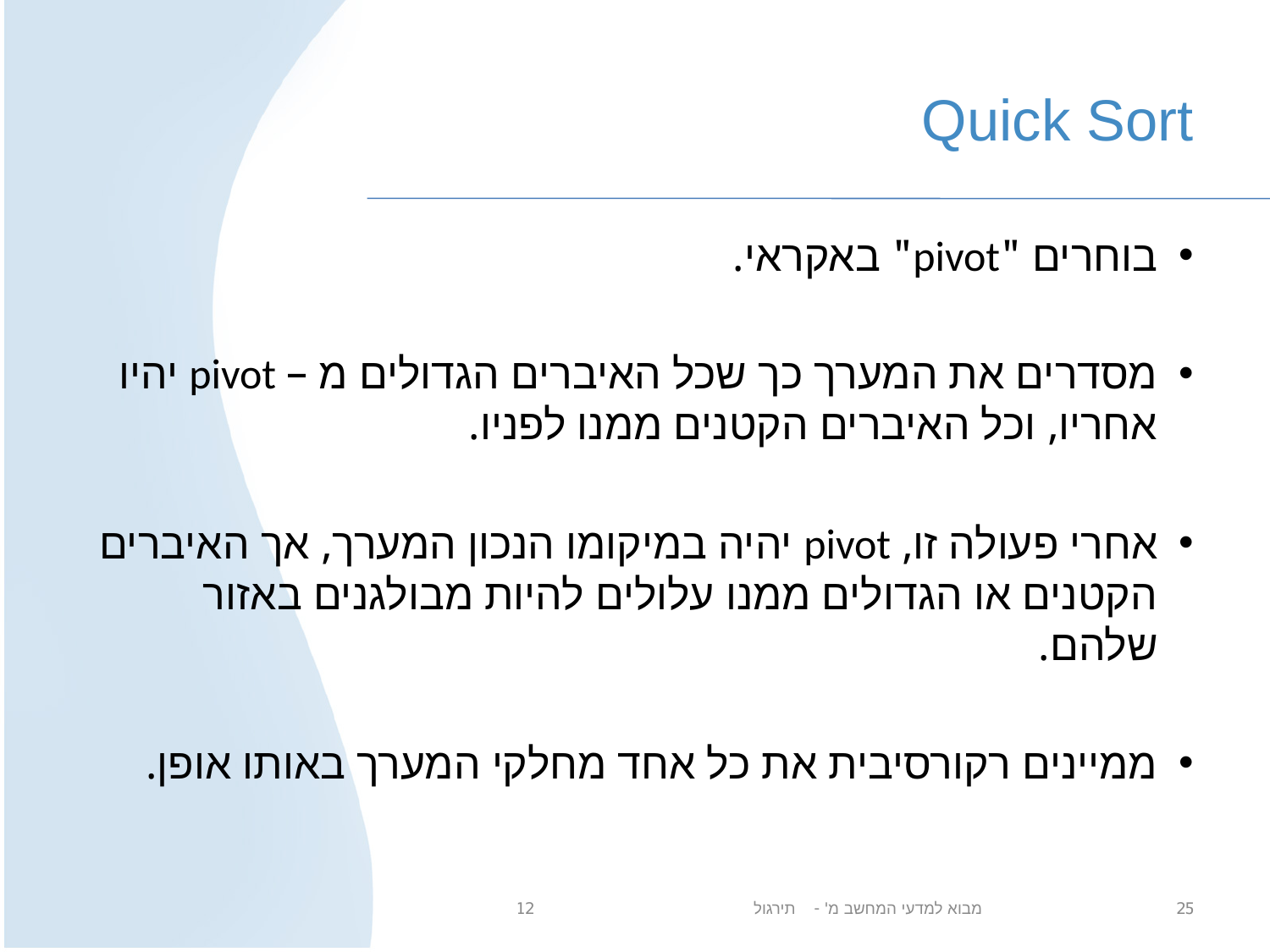

# Quick Sort
בוחרים "pivot" באקראי.

מסדרים את המערך כך שכל האיברים הגדולים מ – pivot יהיו אחריו, וכל האיברים הקטנים ממנו לפניו.

אחרי פעולה זו, pivot יהיה במיקומו הנכון המערך, אך האיברים הקטנים או הגדולים ממנו עלולים להיות מבולגנים באזור שלהם.

ממיינים רקורסיבית את כל אחד מחלקי המערך באותו אופן.

מבוא למדעי המחשב מ' - תירגול 12
25